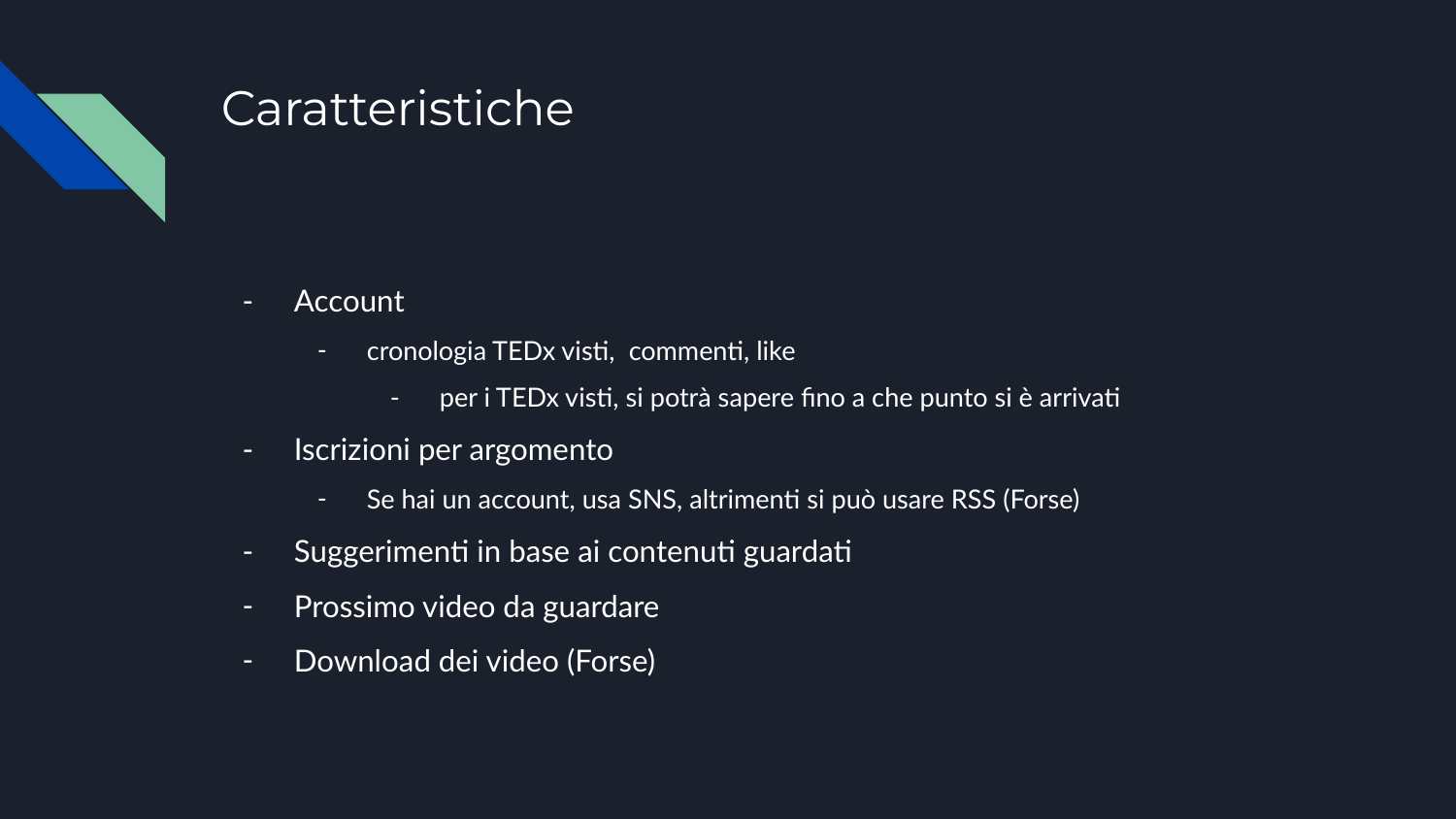

# Caratteristiche
Account
cronologia TEDx visti,  commenti, like
per i TEDx visti, si potrà sapere fino a che punto si è arrivati
Iscrizioni per argomento
Se hai un account, usa SNS, altrimenti si può usare RSS (Forse)
Suggerimenti in base ai contenuti guardati
Prossimo video da guardare
Download dei video (Forse)